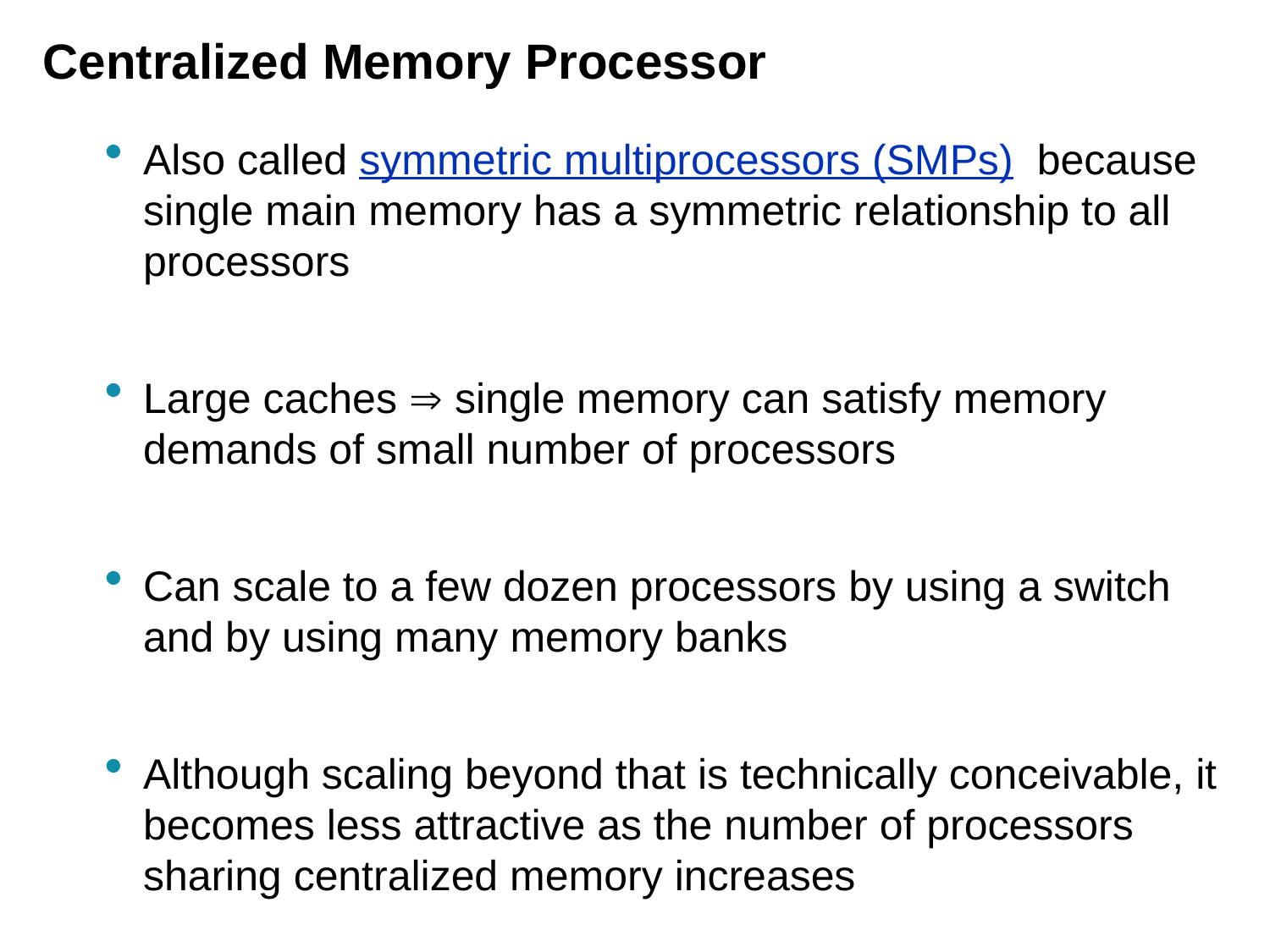

# Centralized Memory Processor
Also called symmetric multiprocessors (SMPs)  because single main memory has a symmetric relationship to all processors

Large caches ⇒ single memory can satisfy memory demands of small number of processors

Can scale to a few dozen processors by using a switch and by using many memory banks

Although scaling beyond that is technically conceivable, it becomes less attractive as the number of processors sharing centralized memory increases